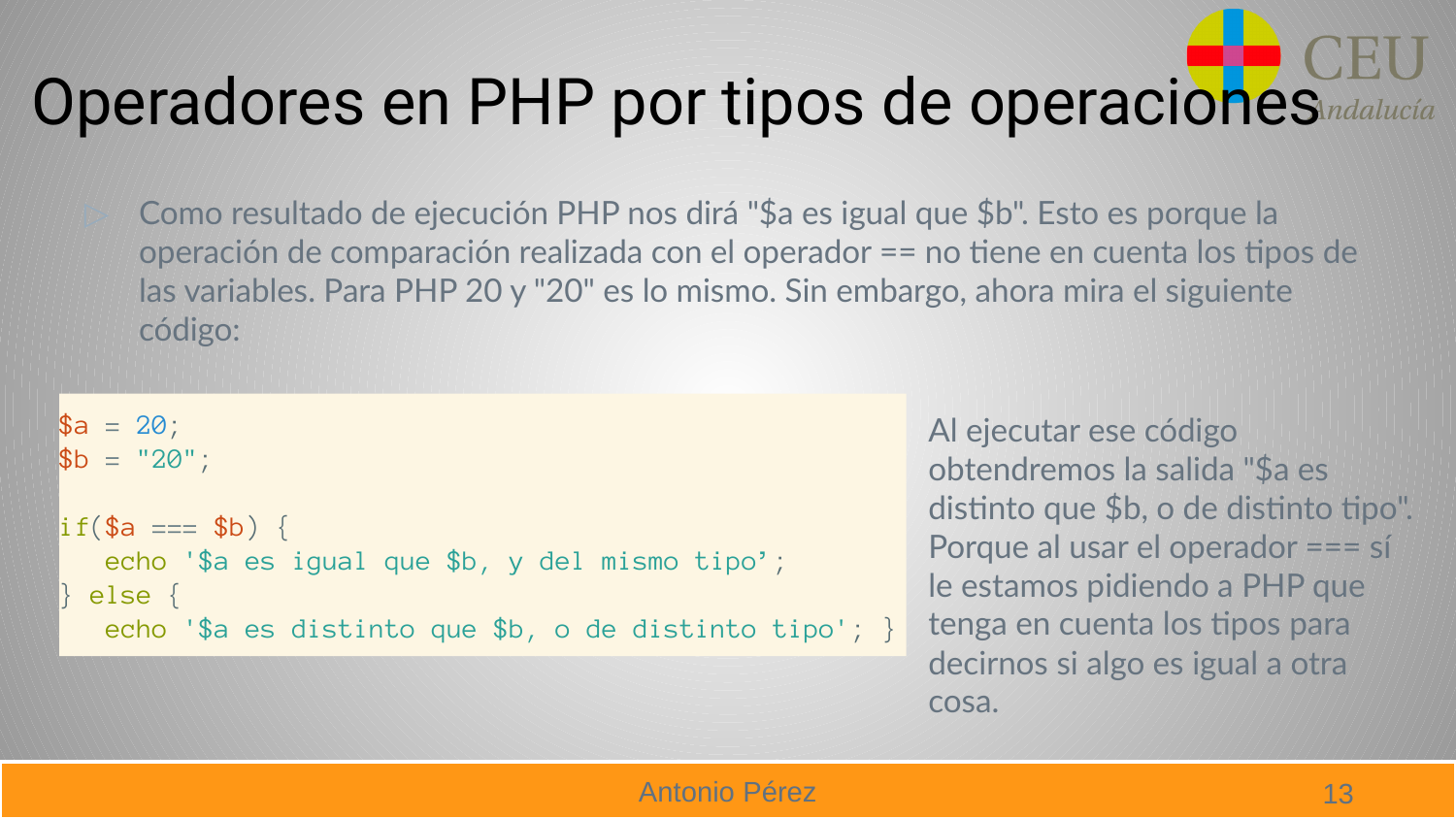

# Operadores en PHP por tipos de operaciones
Como resultado de ejecución PHP nos dirá "$a es igual que $b". Esto es porque la operación de comparación realizada con el operador == no tiene en cuenta los tipos de las variables. Para PHP 20 y "20" es lo mismo. Sin embargo, ahora mira el siguiente código:
$a = 20;
$b = "20";

if($a === $b) {
   echo '$a es igual que $b, y del mismo tipo’;
} else {
   echo '$a es distinto que $b, o de distinto tipo'; }
Al ejecutar ese código obtendremos la salida "$a es distinto que $b, o de distinto tipo". Porque al usar el operador === sí le estamos pidiendo a PHP que tenga en cuenta los tipos para decirnos si algo es igual a otra cosa.
13